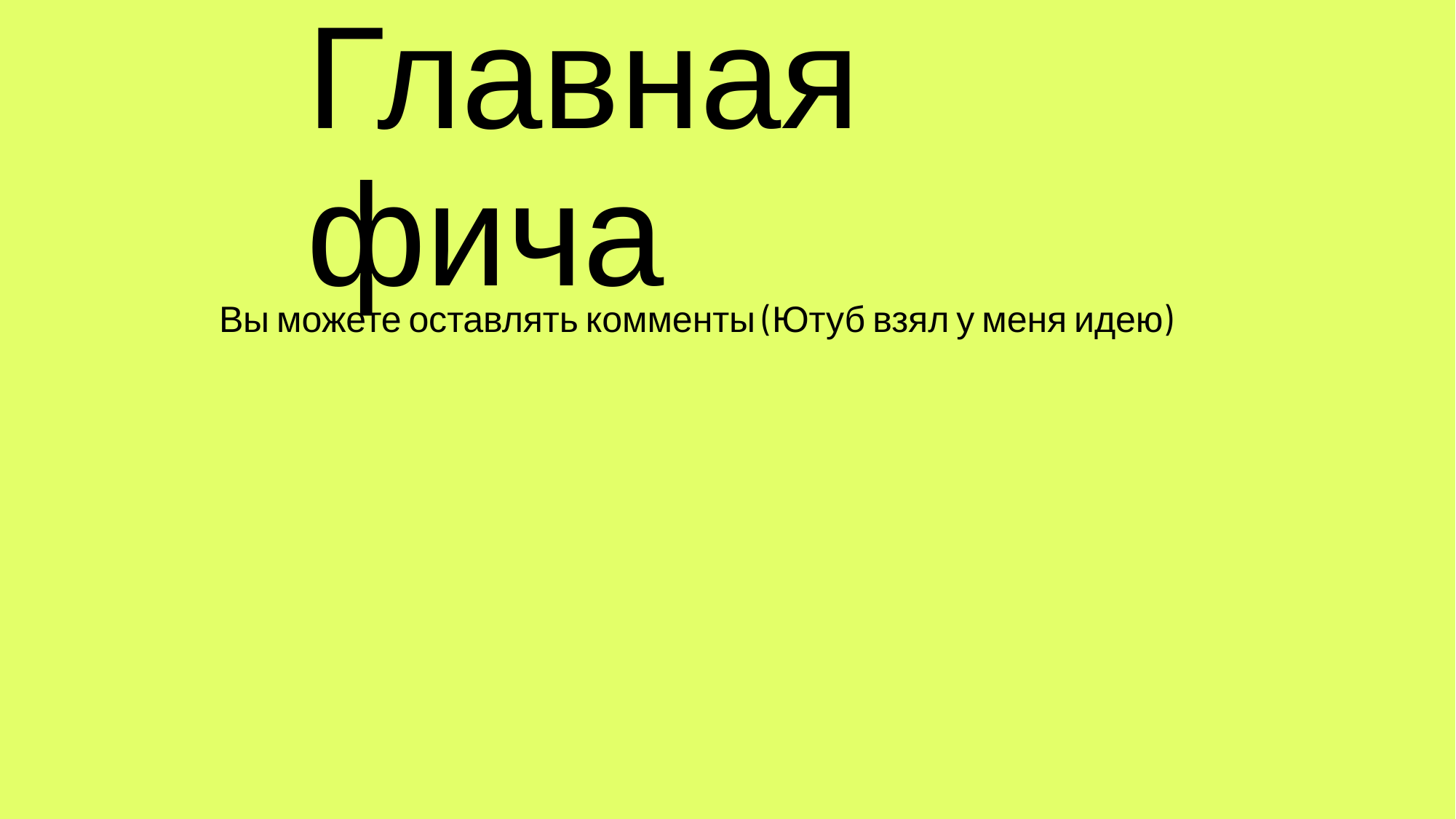

# Главная фича
Вы можете оставлять комменты (Ютуб взял у меня идею)